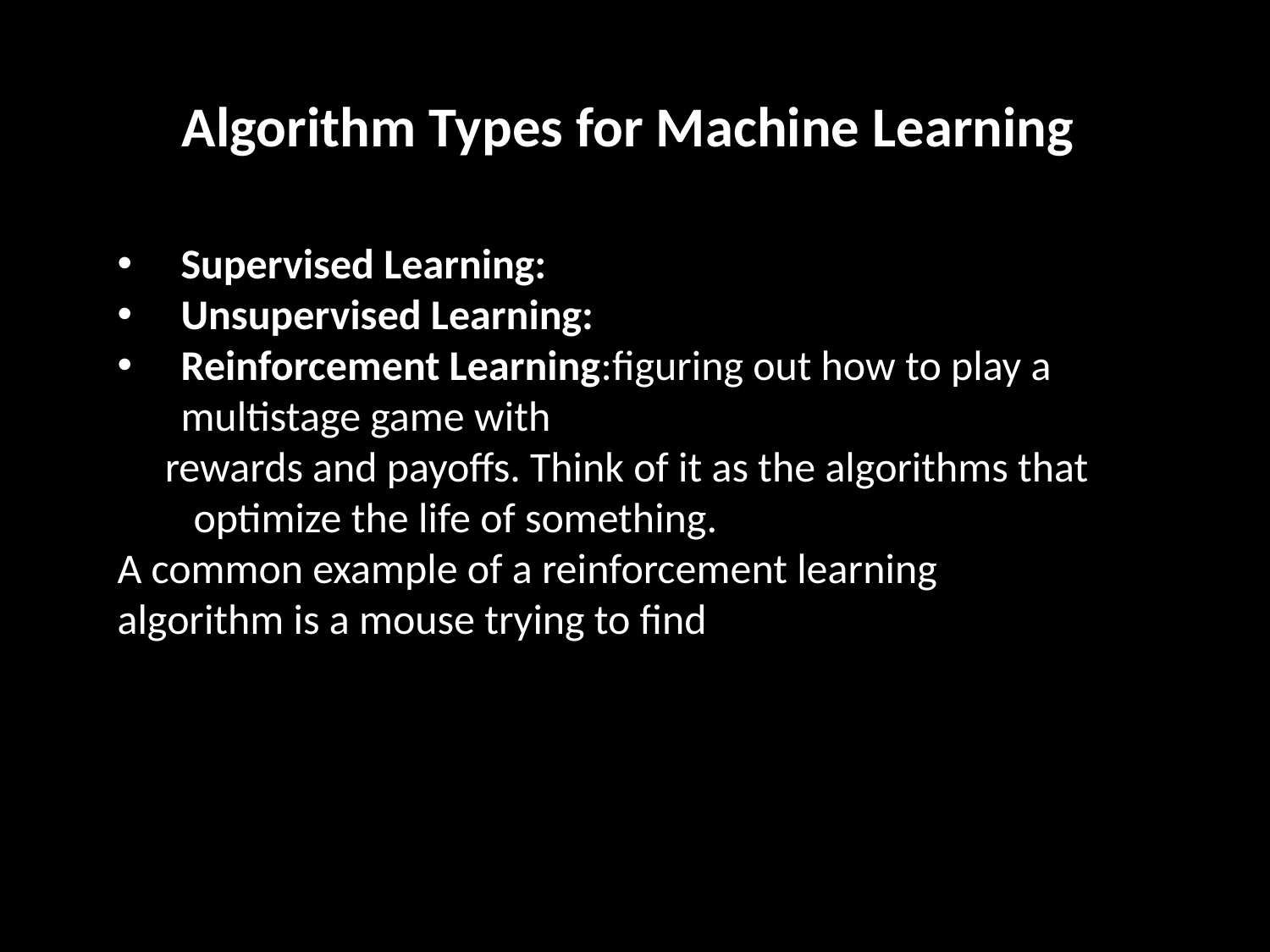

Algorithm Types for Machine Learning

Supervised Learning:
Unsupervised Learning:
Reinforcement Learning:figuring out how to play a multistage game with
     rewards and payoffs. Think of it as the algorithms that         optimize the life of something.
A common example of a reinforcement learning algorithm is a mouse trying to find